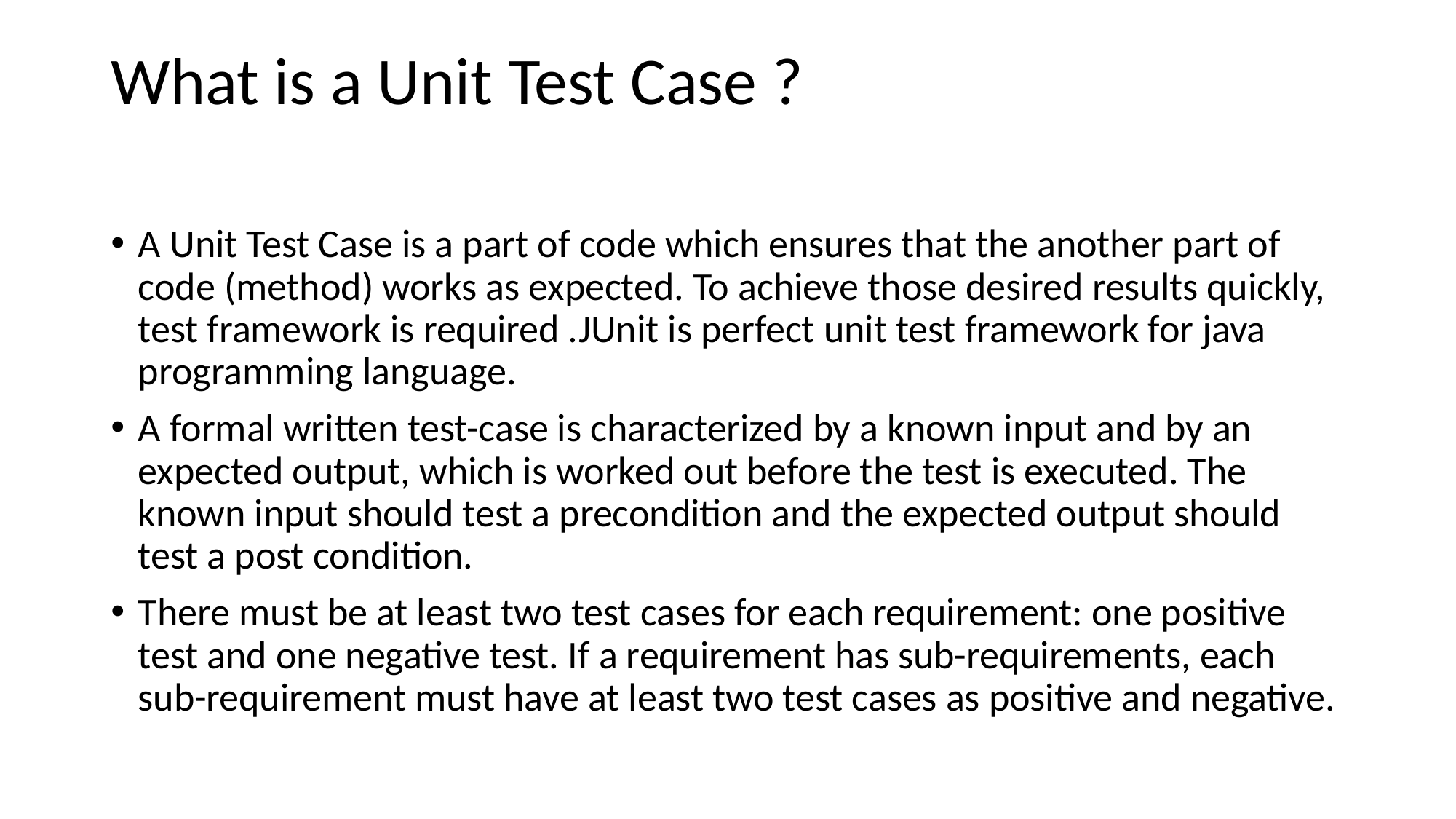

# What is a Unit Test Case ?
A Unit Test Case is a part of code which ensures that the another part of code (method) works as expected. To achieve those desired results quickly, test framework is required .JUnit is perfect unit test framework for java programming language.
A formal written test-case is characterized by a known input and by an expected output, which is worked out before the test is executed. The known input should test a precondition and the expected output should test a post condition.
There must be at least two test cases for each requirement: one positive test and one negative test. If a requirement has sub-requirements, each sub-requirement must have at least two test cases as positive and negative.